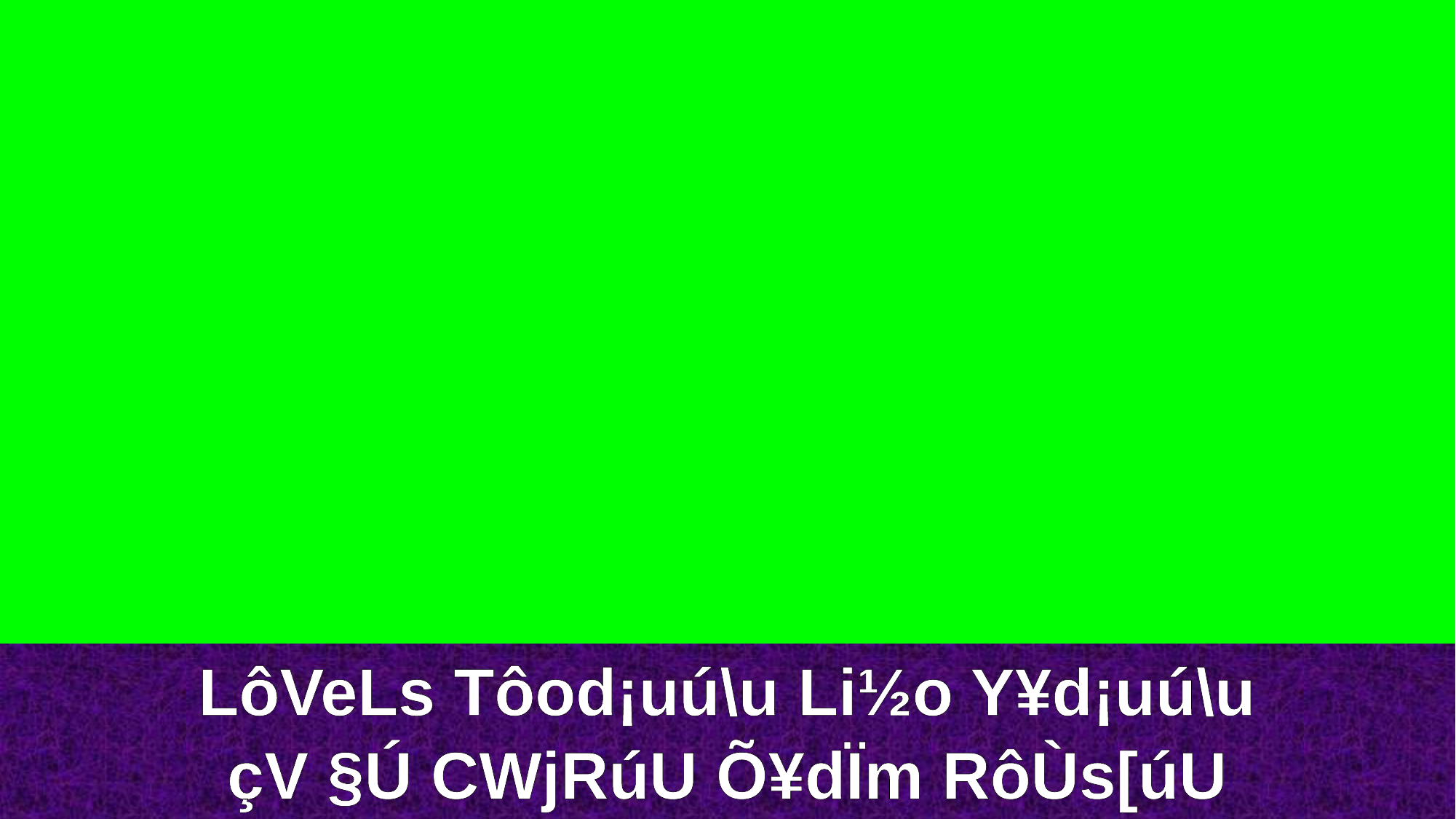

LôVeLs Tôod¡uú\u Li½o Y¥d¡uú\u
çV §Ú CWjRúU Õ¥dÏm RôÙs[úU